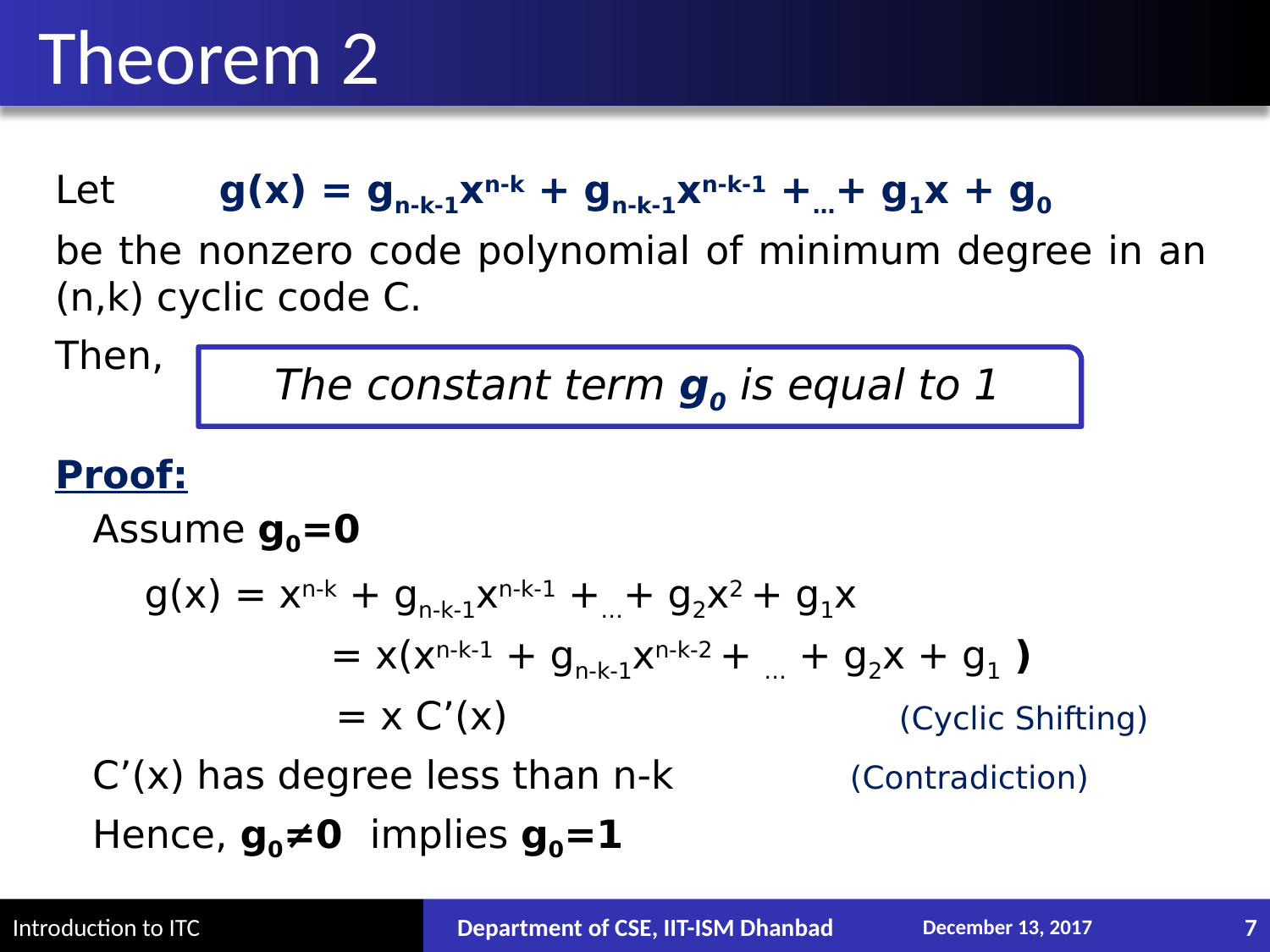

# Theorem 2
Let 	  g(x) = gn-k-1xn-k + gn-k-1xn-k-1 +…+ g1x + g0
be the nonzero code polynomial of minimum degree in an (n,k) cyclic code C.
Then,

Proof:
Assume g0=0

g(x) = xn-k + gn-k-1xn-k-1 +…+ g2x2 + g1x
	     = x(xn-k-1 + gn-k-1xn-k-2 + … + g2x + g1 )
	     = x C’(x) 			         (Cyclic Shifting)

C’(x) has degree less than n-k	          (Contradiction)

Hence, g0≠0  implies g0=1
The constant term g0 is equal to 1
Department of CSE, IIT-ISM Dhanbad
December 13, 2017
7